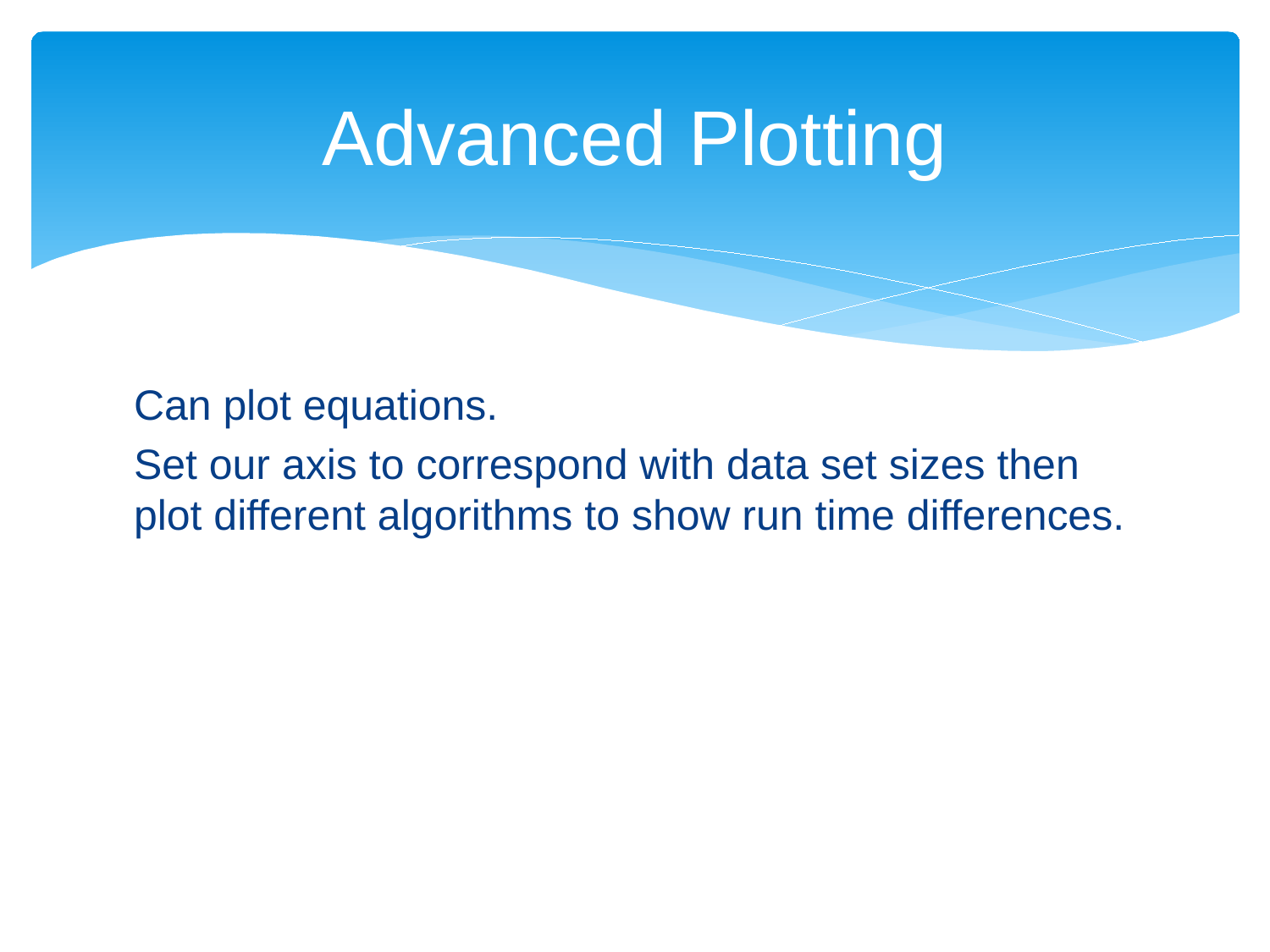

# Advanced Plotting
Can plot equations.
Set our axis to correspond with data set sizes then plot different algorithms to show run time differences.